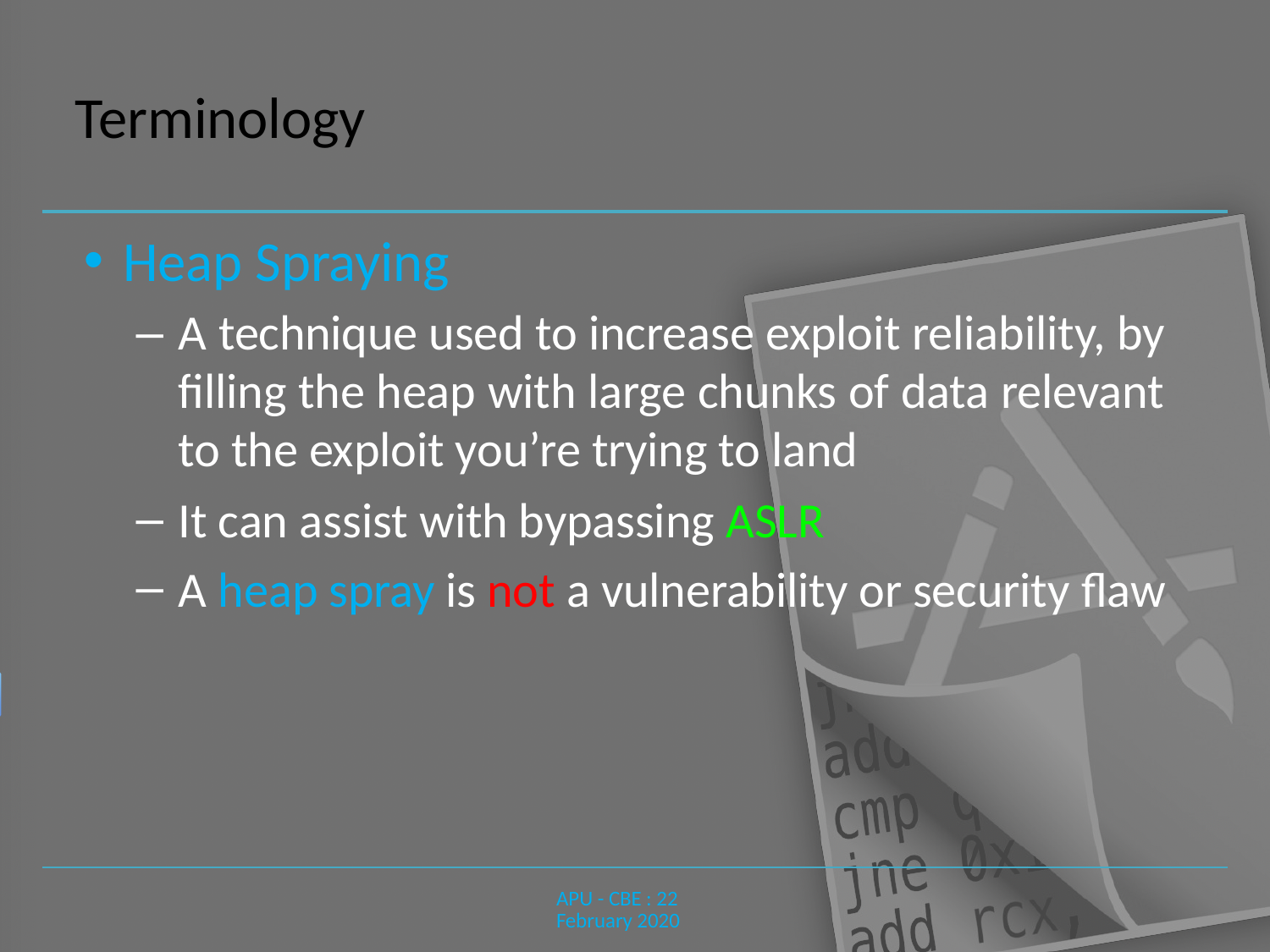

# Terminology

Heap Spraying
A technique used to increase exploit reliability, by  filling the heap with large chunks of data relevant  to the exploit you’re trying to land
It can assist with bypassing ASLR
A heap spray is not a vulnerability or security flaw

APU - CBE : 22 February 2020